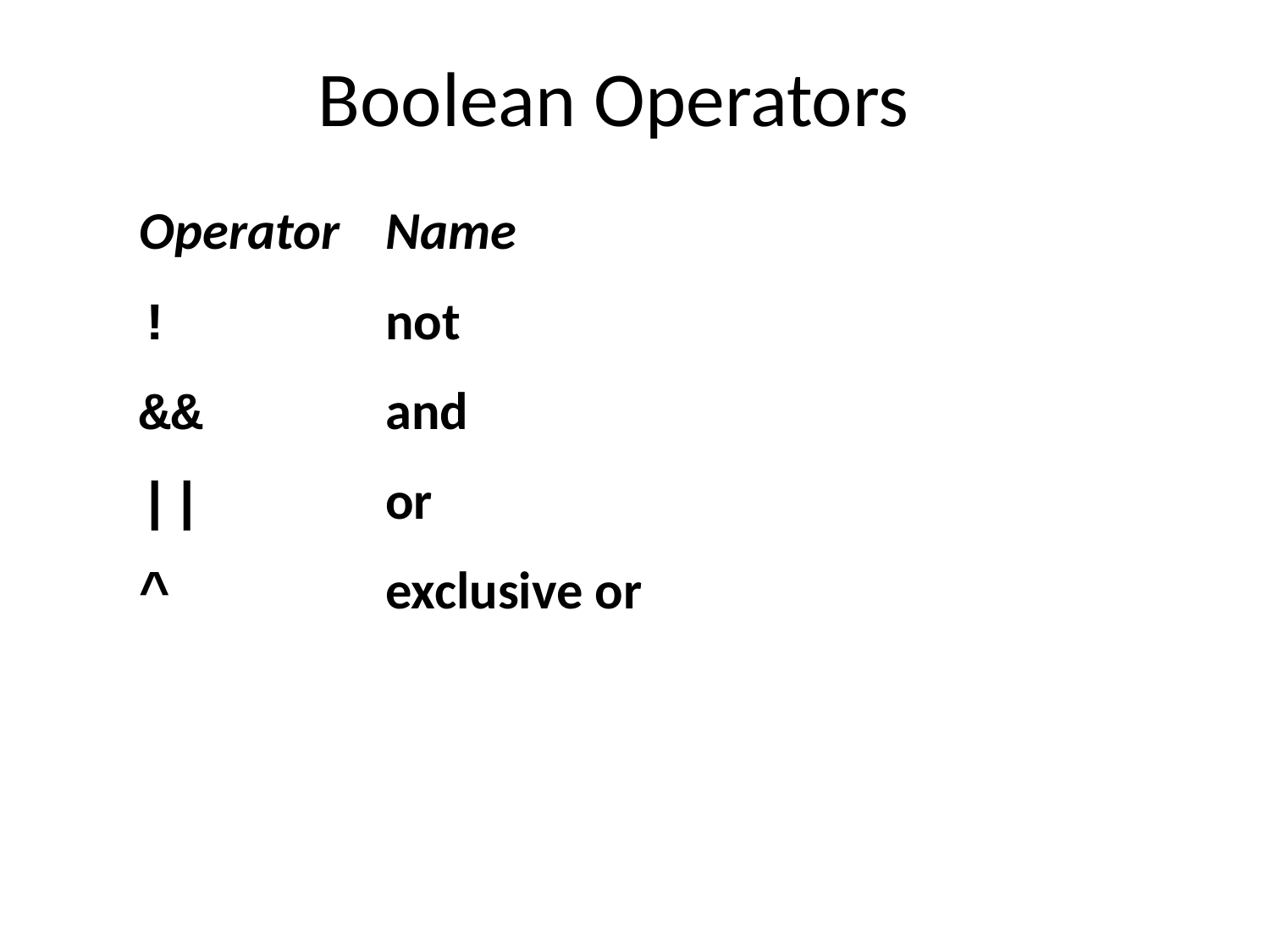

# Boolean Operators
Operator 	Name
!	not
&&	and
||	or
^	exclusive or